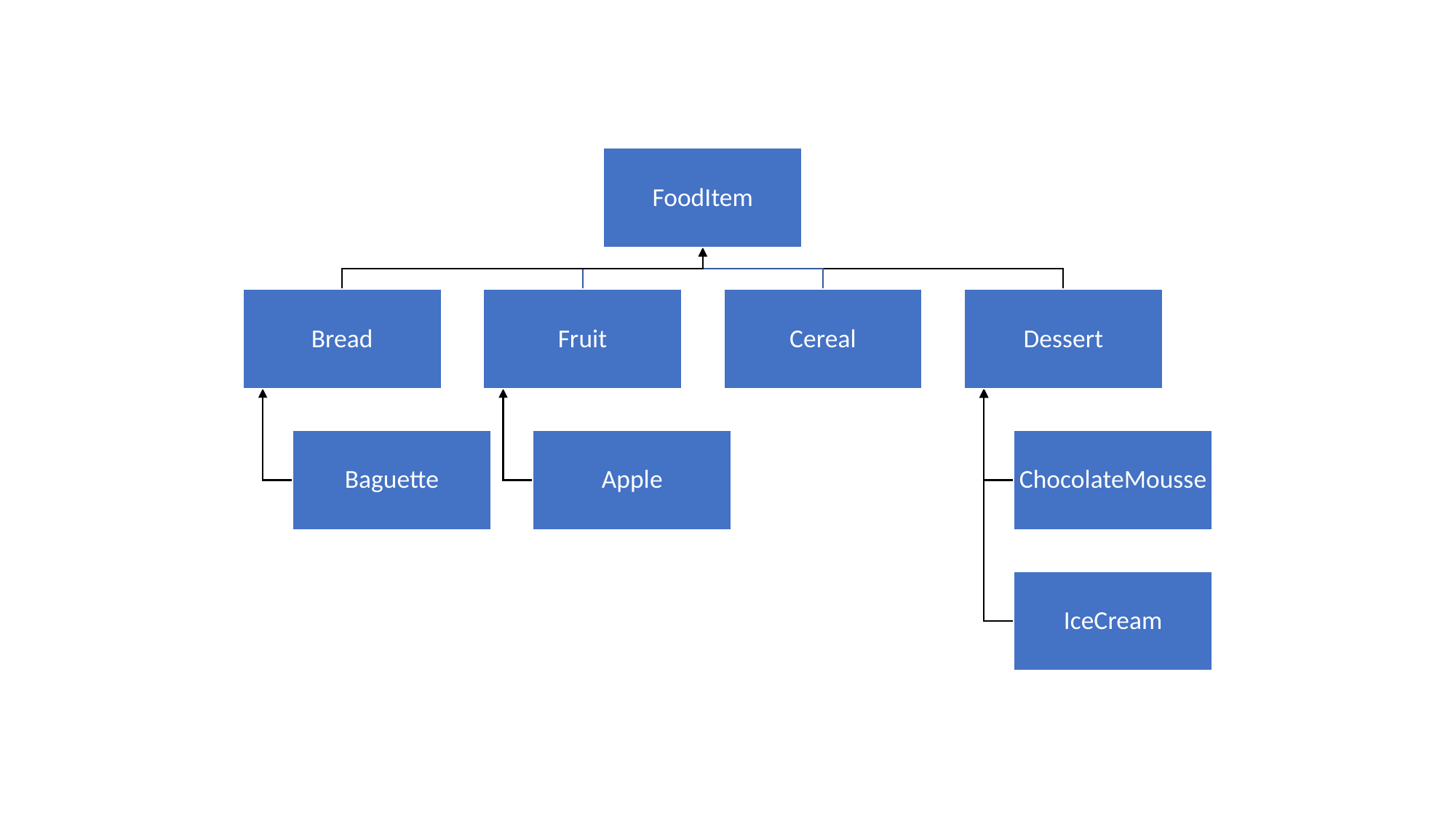

FoodItem
Bread
Baguette
Fruit
Apple
Cereal
Dessert
ChocolateMousse
IceCream